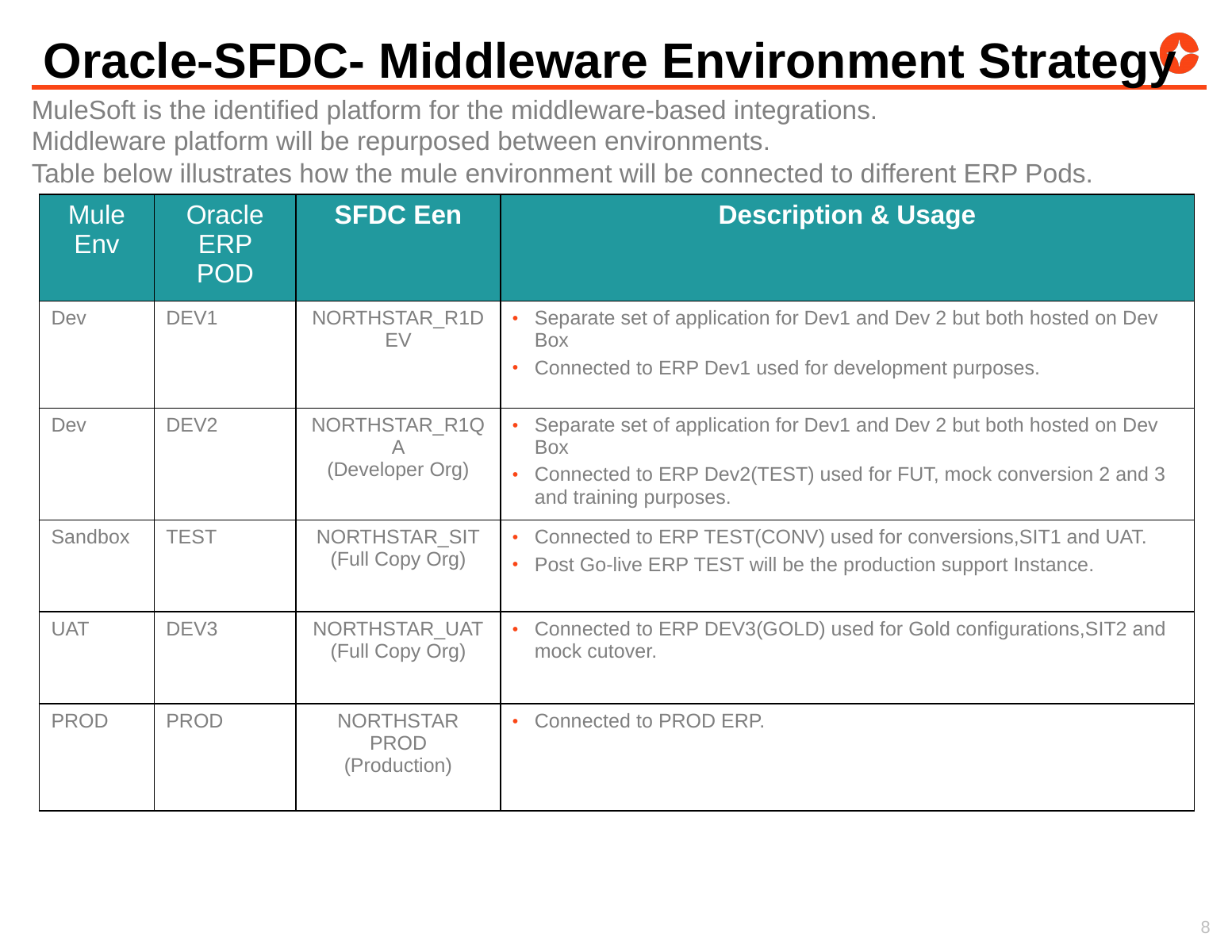

# Oracle-SFDC- Middleware Environment Strategy
MuleSoft is the identified platform for the middleware-based integrations.
Middleware platform will be repurposed between environments.
Table below illustrates how the mule environment will be connected to different ERP Pods.
| Mule Env | Oracle ERP POD | SFDC Een | Description & Usage |
| --- | --- | --- | --- |
| Dev | DEV1 | NORTHSTAR\_R1DEV | Separate set of application for Dev1 and Dev 2 but both hosted on Dev Box Connected to ERP Dev1 used for development purposes. |
| Dev | DEV2 | NORTHSTAR\_R1QA (Developer Org) | Separate set of application for Dev1 and Dev 2 but both hosted on Dev Box Connected to ERP Dev2(TEST) used for FUT, mock conversion 2 and 3 and training purposes. |
| Sandbox | TEST | NORTHSTAR\_SIT (Full Copy Org) | Connected to ERP TEST(CONV) used for conversions,SIT1 and UAT. Post Go-live ERP TEST will be the production support Instance. |
| UAT | DEV3 | NORTHSTAR\_UAT (Full Copy Org) | Connected to ERP DEV3(GOLD) used for Gold configurations,SIT2 and mock cutover. |
| PROD | PROD | NORTHSTAR PROD (Production) | Connected to PROD ERP. |
8